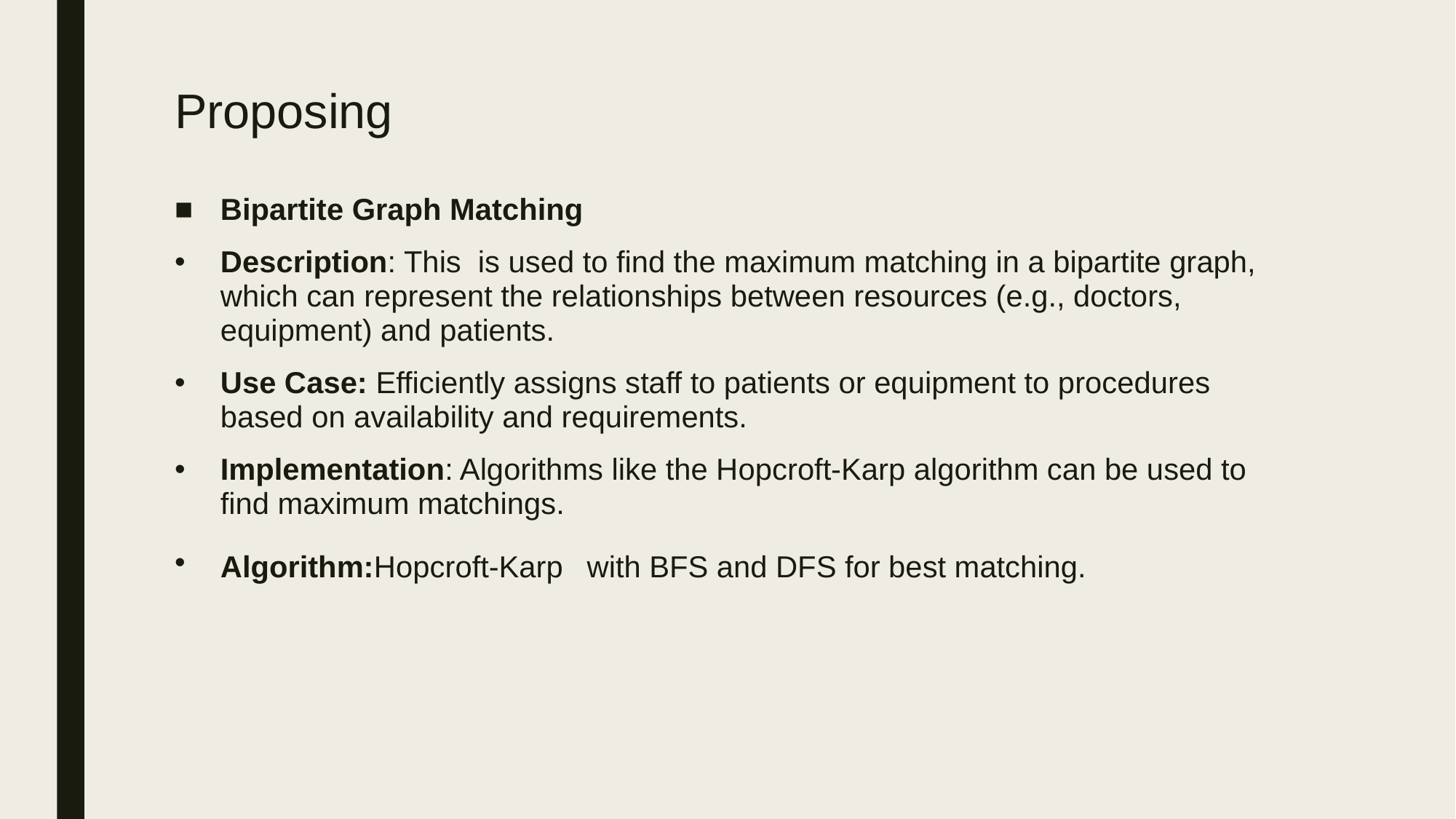

# Proposing
Bipartite Graph Matching
Description: This  is used to find the maximum matching in a bipartite graph, which can represent the relationships between resources (e.g., doctors, equipment) and patients.
Use Case: Efficiently assigns staff to patients or equipment to procedures based on availability and requirements.
Implementation: Algorithms like the Hopcroft-Karp algorithm can be used to find maximum matchings.
Algorithm:Hopcroft-Karp  with BFS and DFS for best matching.